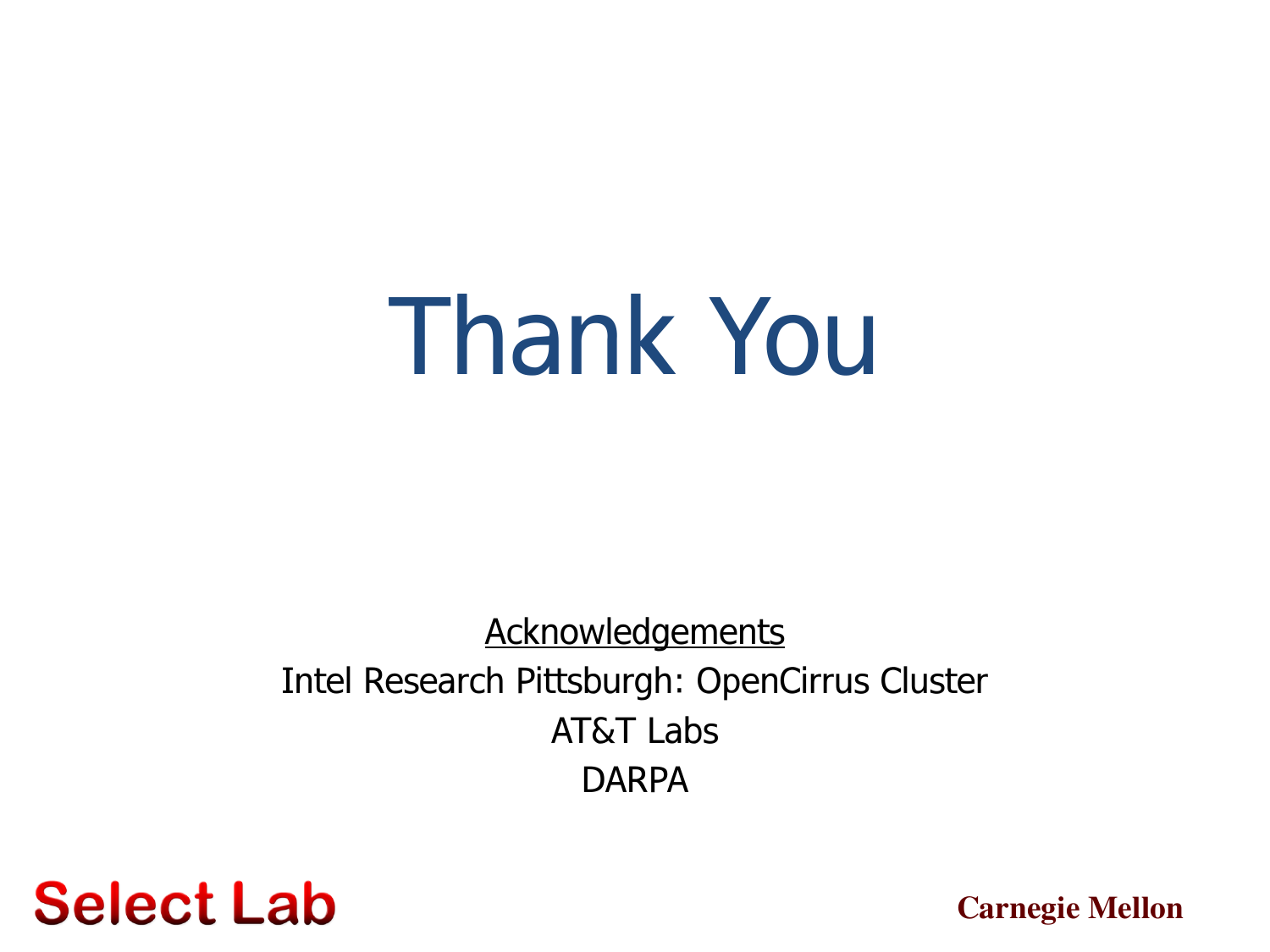

# Thank You
Acknowledgements
Intel Research Pittsburgh: OpenCirrus Cluster
AT&T Labs
DARPA